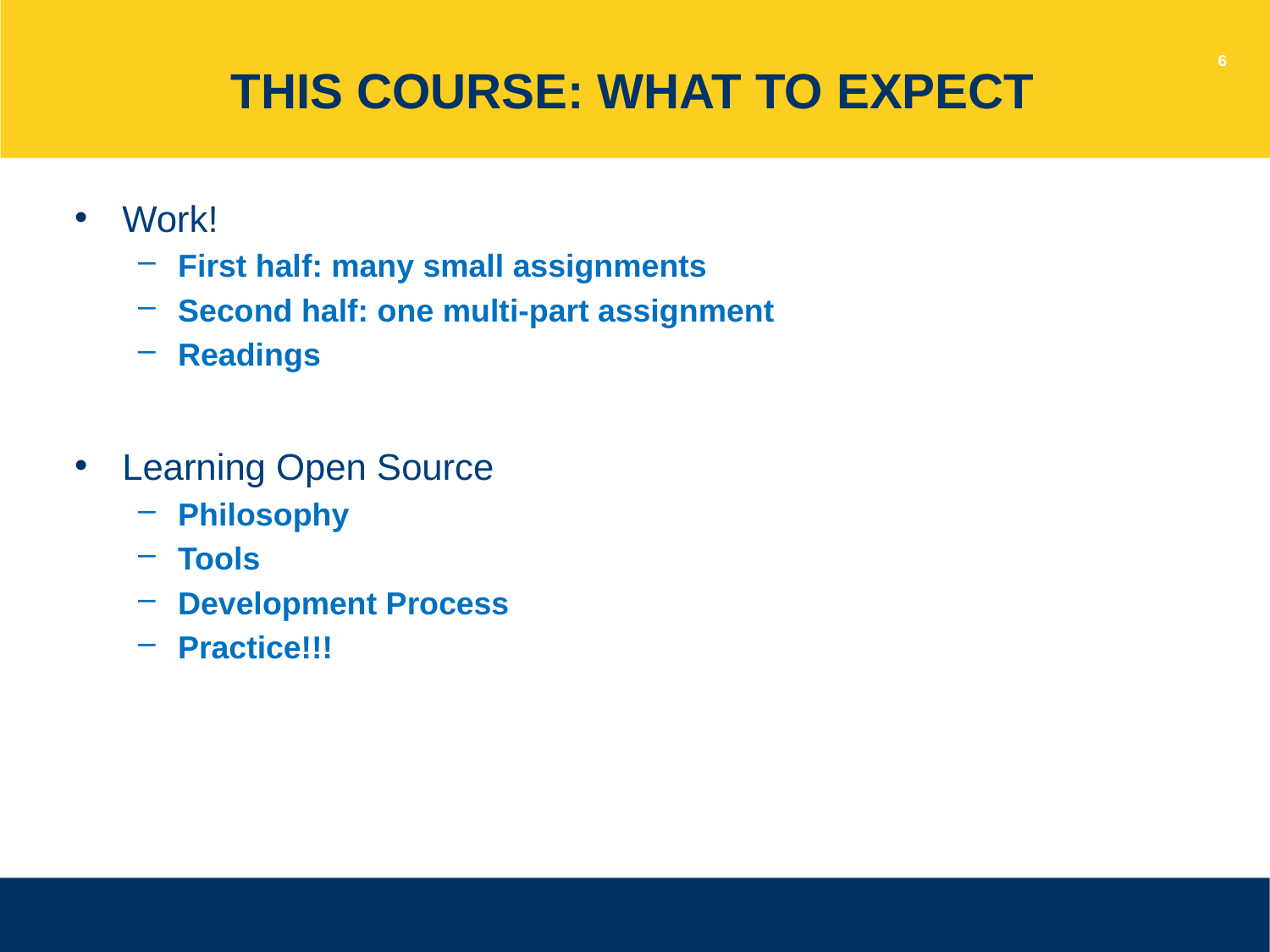

# This Course: What to Expect
6
Work!
First half: many small assignments
Second half: one multi-part assignment
Readings

Learning Open Source
Philosophy
Tools
Development Process
Practice!!!